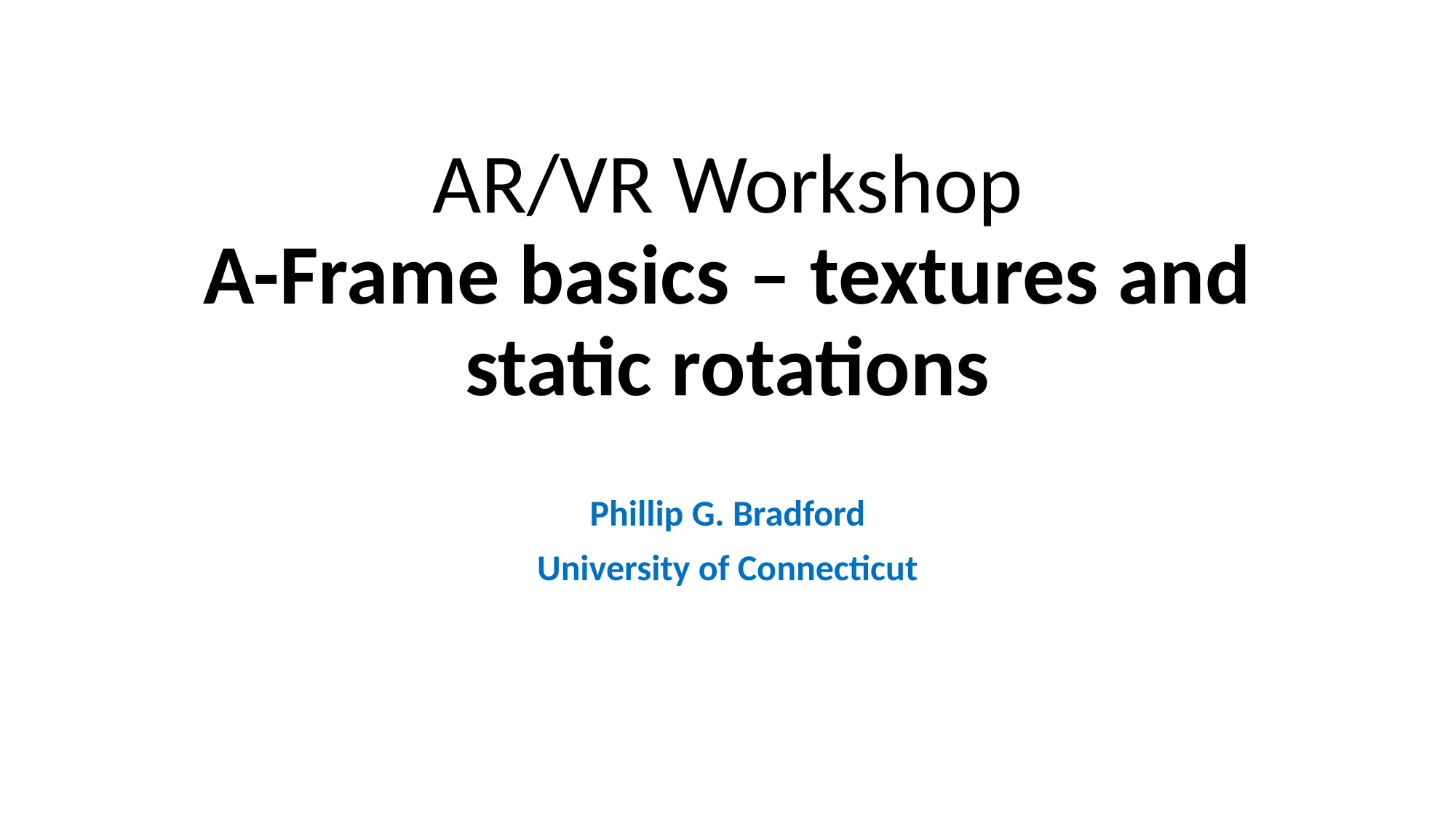

# AR/VR Workshop A-Frame basics – textures and static rotations

Phillip G. Bradford
University of Connecticut